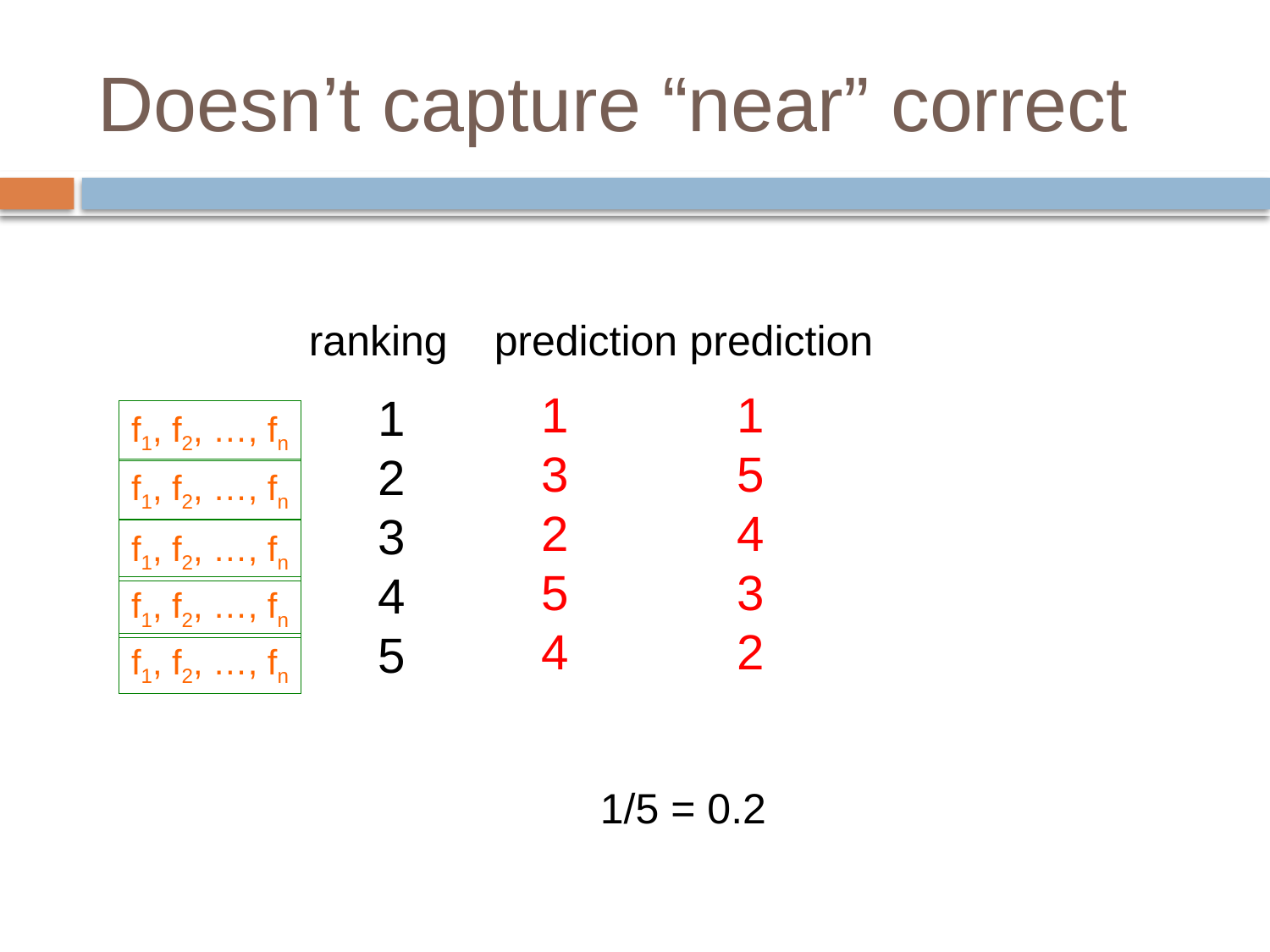

# Doesn’t capture “near” correct
ranking
prediction
prediction
1
3
2
5
4
1
5
4
3
2
1
2
3
4
5
f1, f2, …, fn
f1, f2, …, fn
f1, f2, …, fn
f1, f2, …, fn
f1, f2, …, fn
1/5 = 0.2